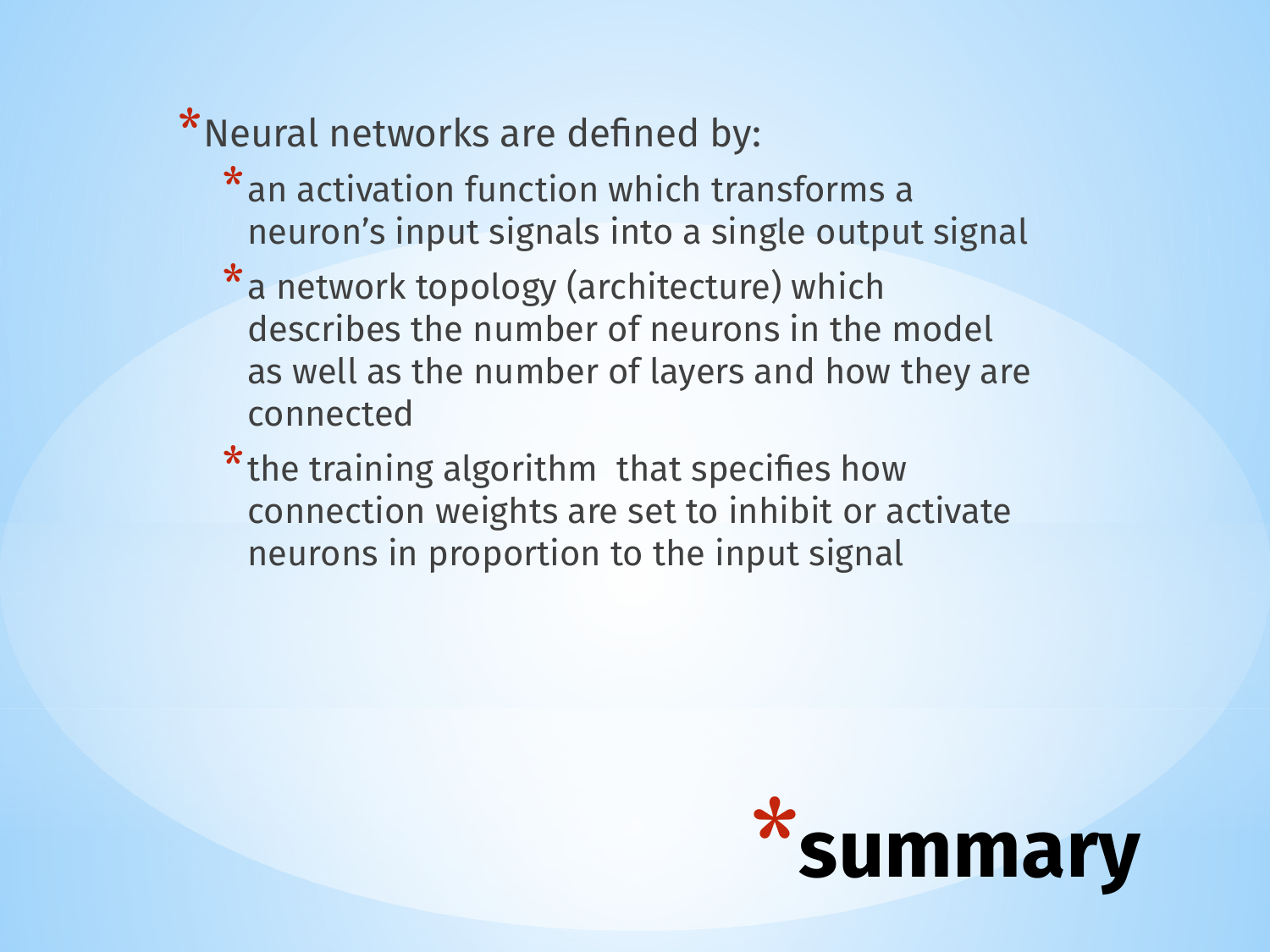

Neural networks are defined by:
an activation function which transforms a neuron’s input signals into a single output signal
a network topology (architecture) which describes the number of neurons in the model as well as the number of layers and how they are connected
the training algorithm  that specifies how connection weights are set to inhibit or activate neurons in proportion to the input signal
# summary